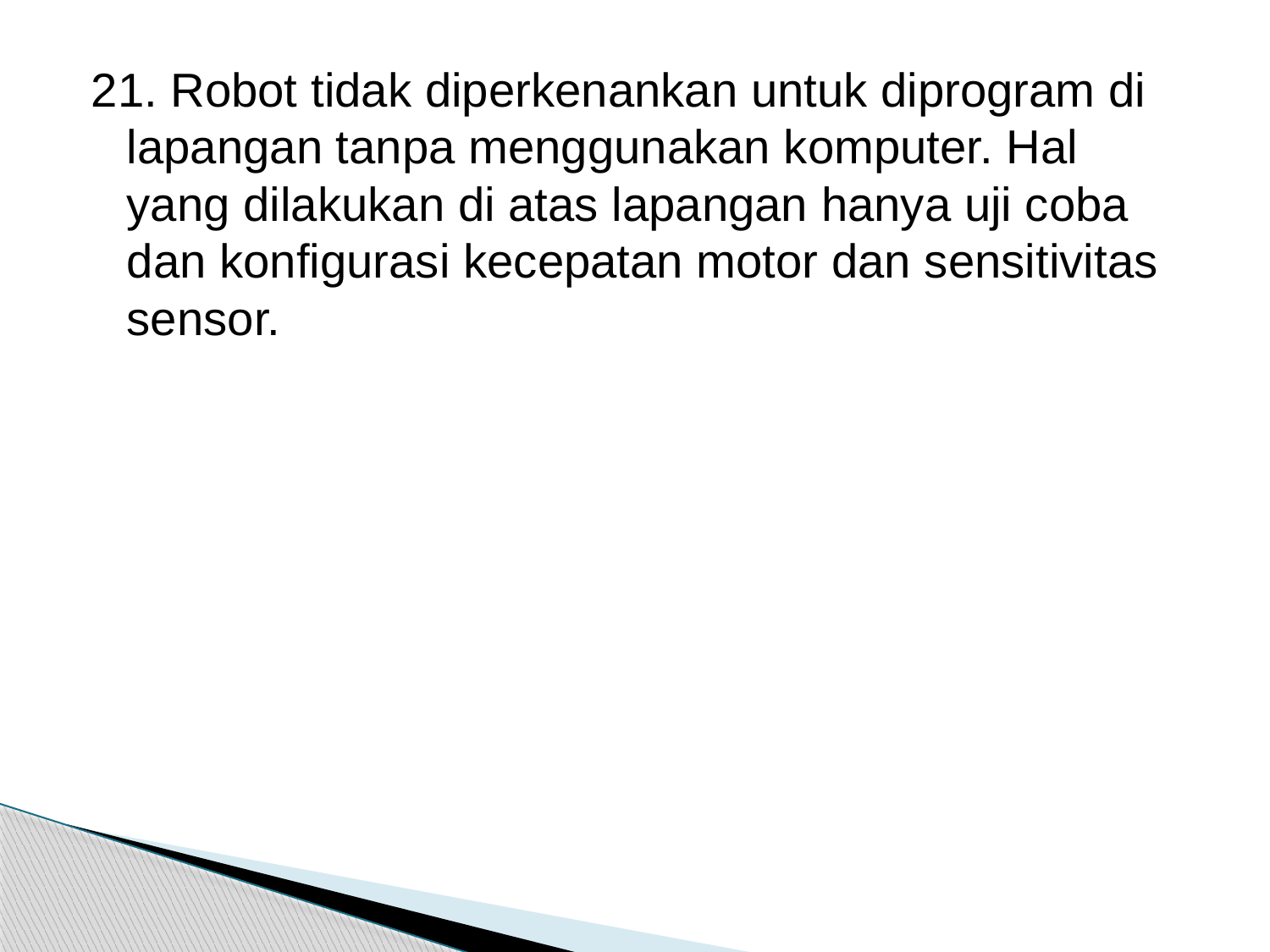

21. Robot tidak diperkenankan untuk diprogram di lapangan tanpa menggunakan komputer. Hal yang dilakukan di atas lapangan hanya uji coba dan konfigurasi kecepatan motor dan sensitivitas sensor.